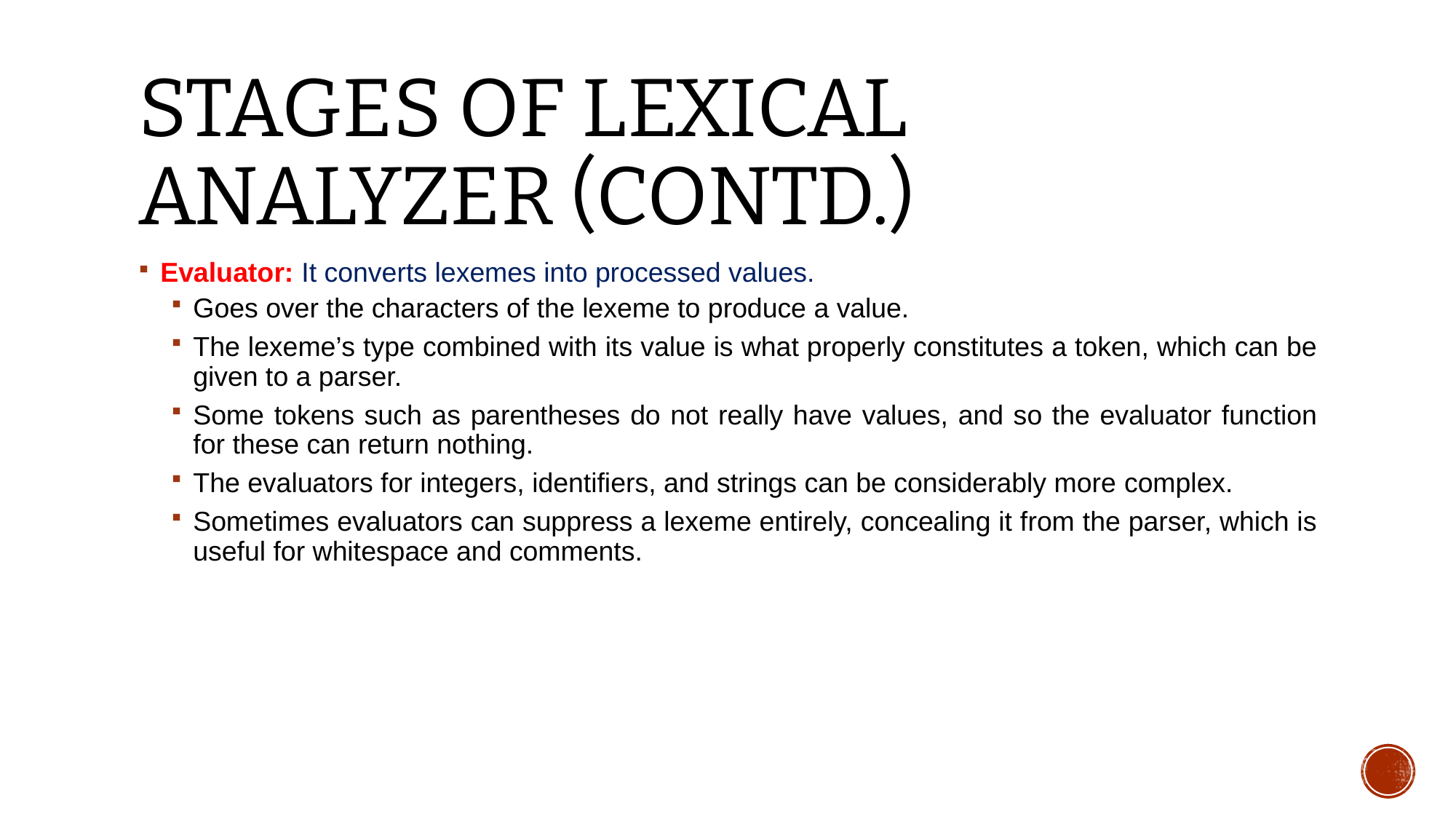

# Stages of lexical analyzer (contd.)
Evaluator: It converts lexemes into processed values.
Goes over the characters of the lexeme to produce a value.
The lexeme’s type combined with its value is what properly constitutes a token, which can be given to a parser.
Some tokens such as parentheses do not really have values, and so the evaluator function for these can return nothing.
The evaluators for integers, identifiers, and strings can be considerably more complex.
Sometimes evaluators can suppress a lexeme entirely, concealing it from the parser, which is useful for whitespace and comments.